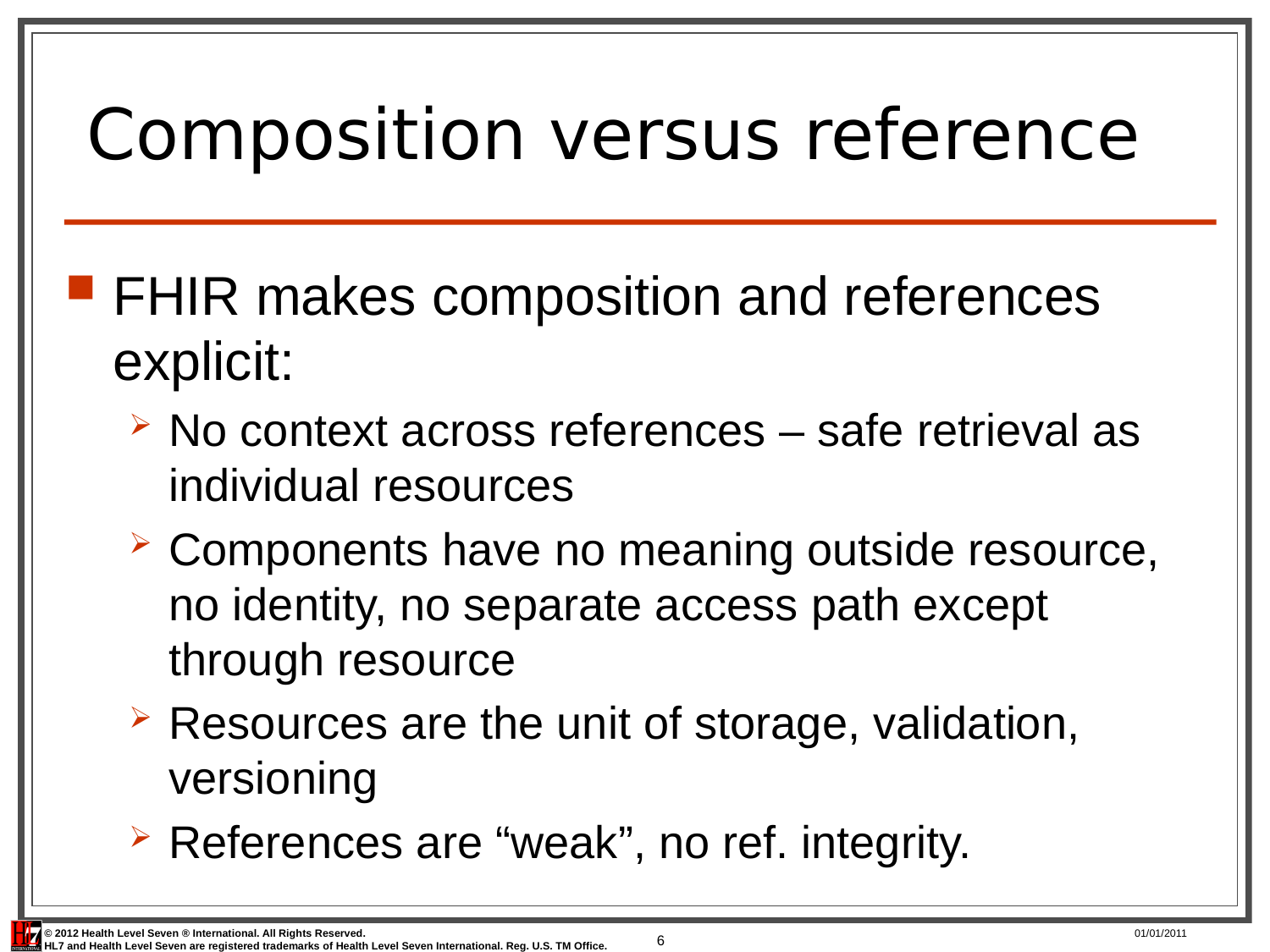

# Composition versus reference
FHIR makes composition and references explicit:
No context across references – safe retrieval as individual resources
Components have no meaning outside resource, no identity, no separate access path except through resource
Resources are the unit of storage, validation, versioning
References are “weak”, no ref. integrity.

6
01/01/2011